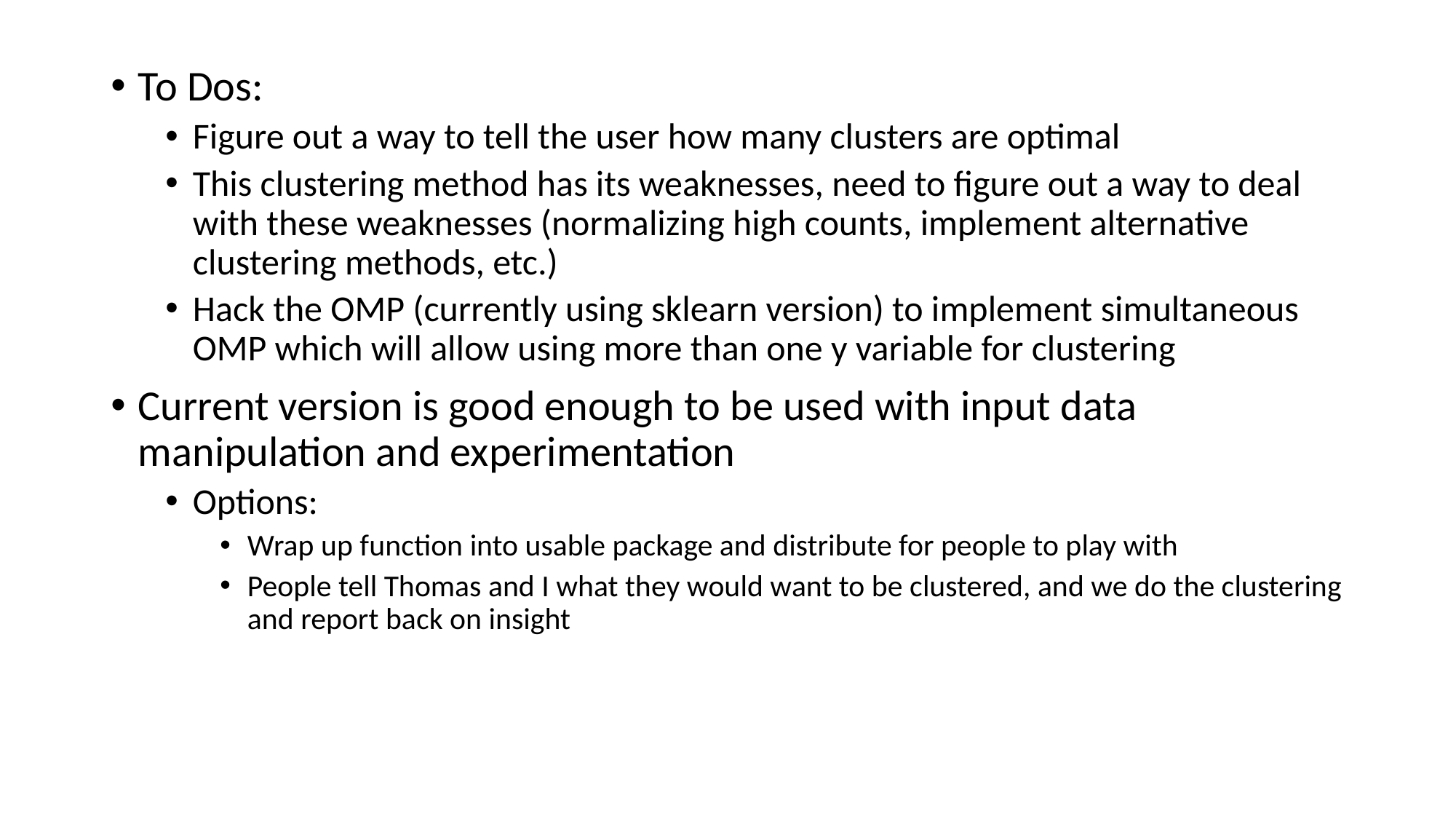

To Dos:
Figure out a way to tell the user how many clusters are optimal
This clustering method has its weaknesses, need to figure out a way to deal with these weaknesses (normalizing high counts, implement alternative clustering methods, etc.)
Hack the OMP (currently using sklearn version) to implement simultaneous OMP which will allow using more than one y variable for clustering
Current version is good enough to be used with input data manipulation and experimentation
Options:
Wrap up function into usable package and distribute for people to play with
People tell Thomas and I what they would want to be clustered, and we do the clustering and report back on insight